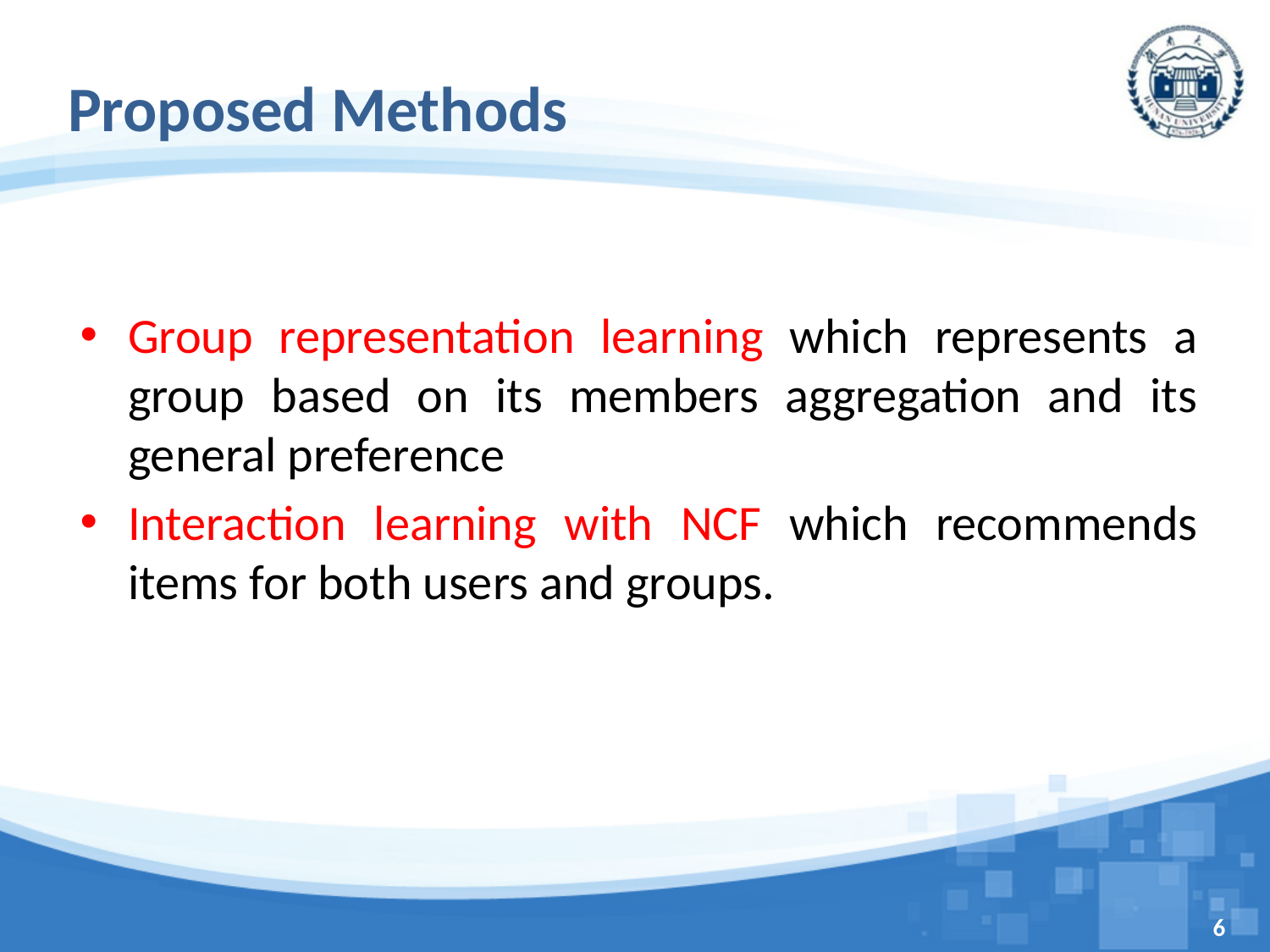

# Proposed Methods
Group representation learning which represents a group based on its members aggregation and its general preference
Interaction learning with NCF which recommends items for both users and groups.
6